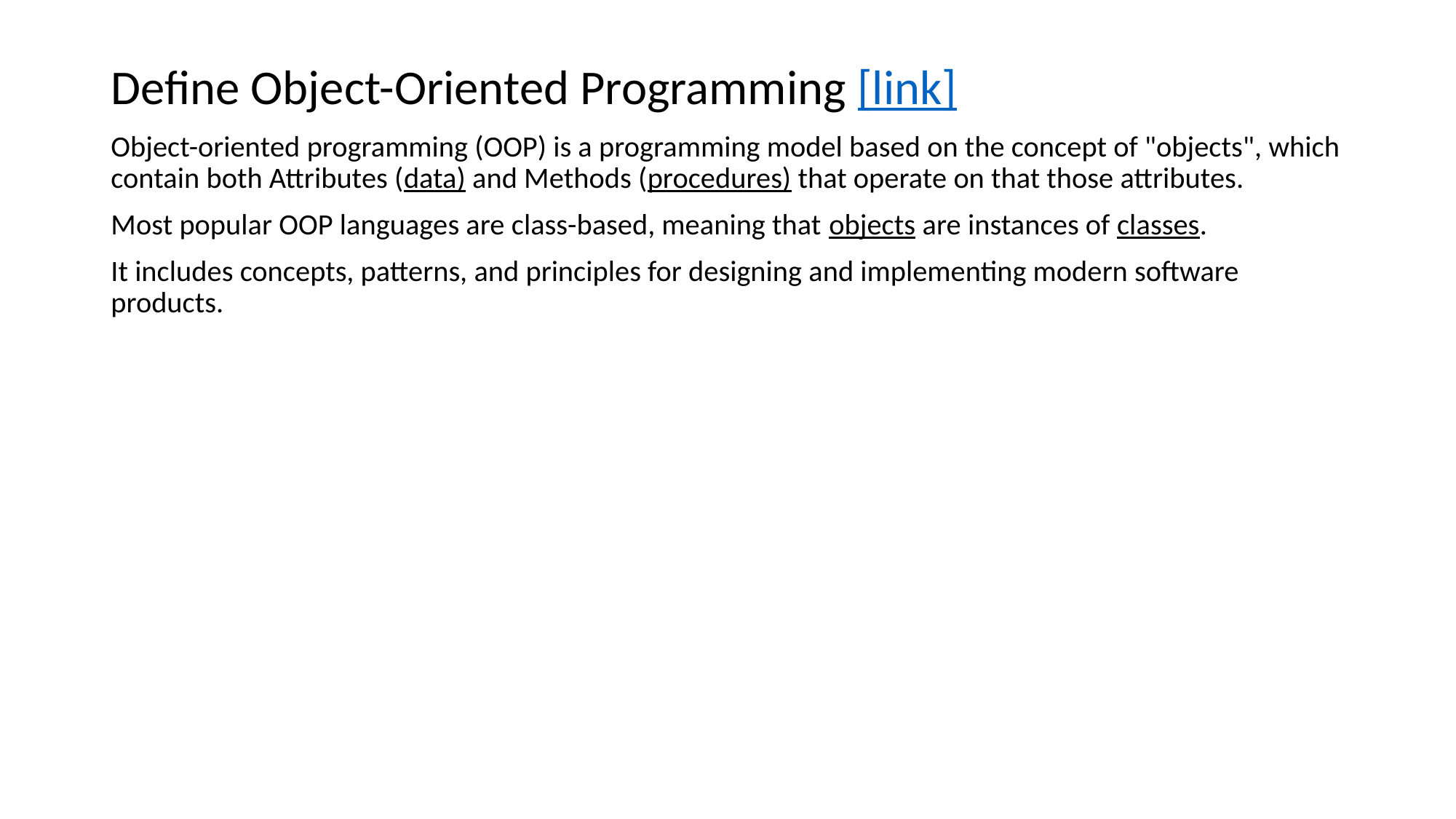

# Define Object-Oriented Programming [link]
Object-oriented programming (OOP) is a programming model based on the concept of "objects", which contain both Attributes (data) and Methods (procedures) that operate on that those attributes.
Most popular OOP languages are class-based, meaning that objects are instances of classes.
It includes concepts, patterns, and principles for designing and implementing modern software products.